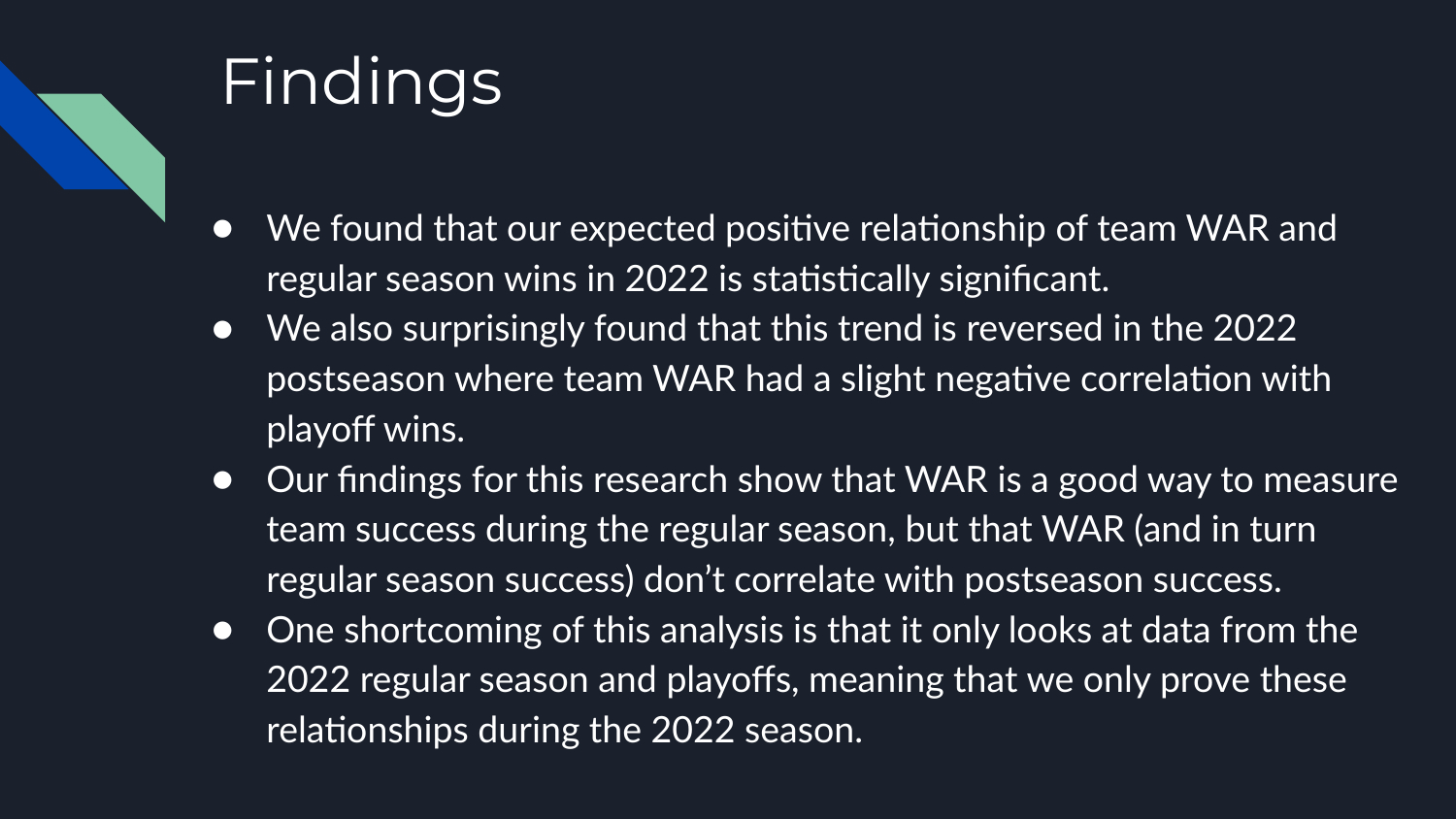

# Findings
We found that our expected positive relationship of team WAR and regular season wins in 2022 is statistically significant.
We also surprisingly found that this trend is reversed in the 2022 postseason where team WAR had a slight negative correlation with playoff wins.
Our findings for this research show that WAR is a good way to measure team success during the regular season, but that WAR (and in turn regular season success) don’t correlate with postseason success.
One shortcoming of this analysis is that it only looks at data from the 2022 regular season and playoffs, meaning that we only prove these relationships during the 2022 season.